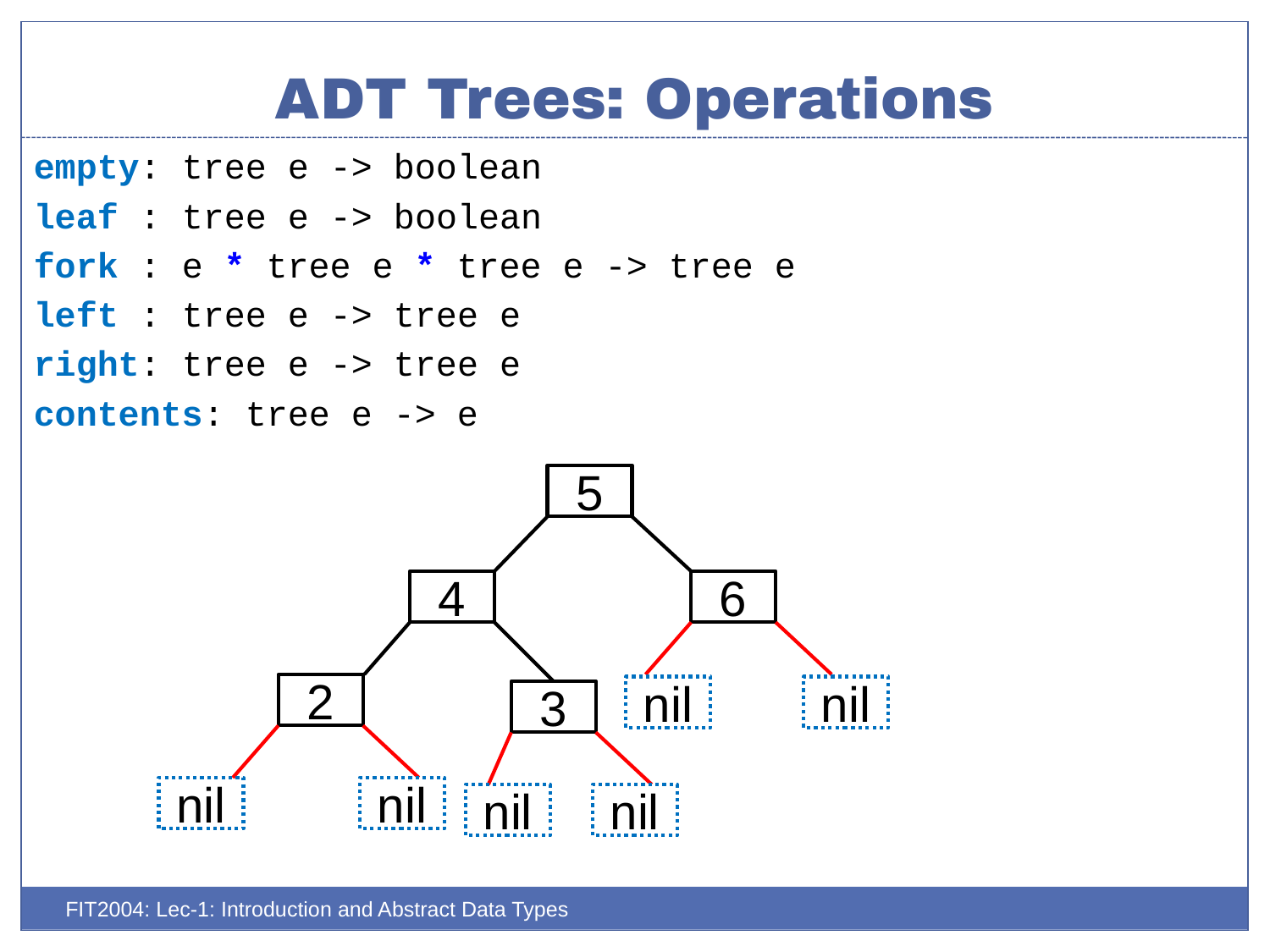

# ADT Trees: Operations
empty: tree e -> boolean
leaf : tree e -> boolean
fork : e * tree e * tree e -> tree e
left : tree e -> tree e
right: tree e -> tree e
contents: tree e -> e
5
4
6
2
nil
nil
3
nil
nil
nil
nil
FIT2004: Lec-1: Introduction and Abstract Data Types